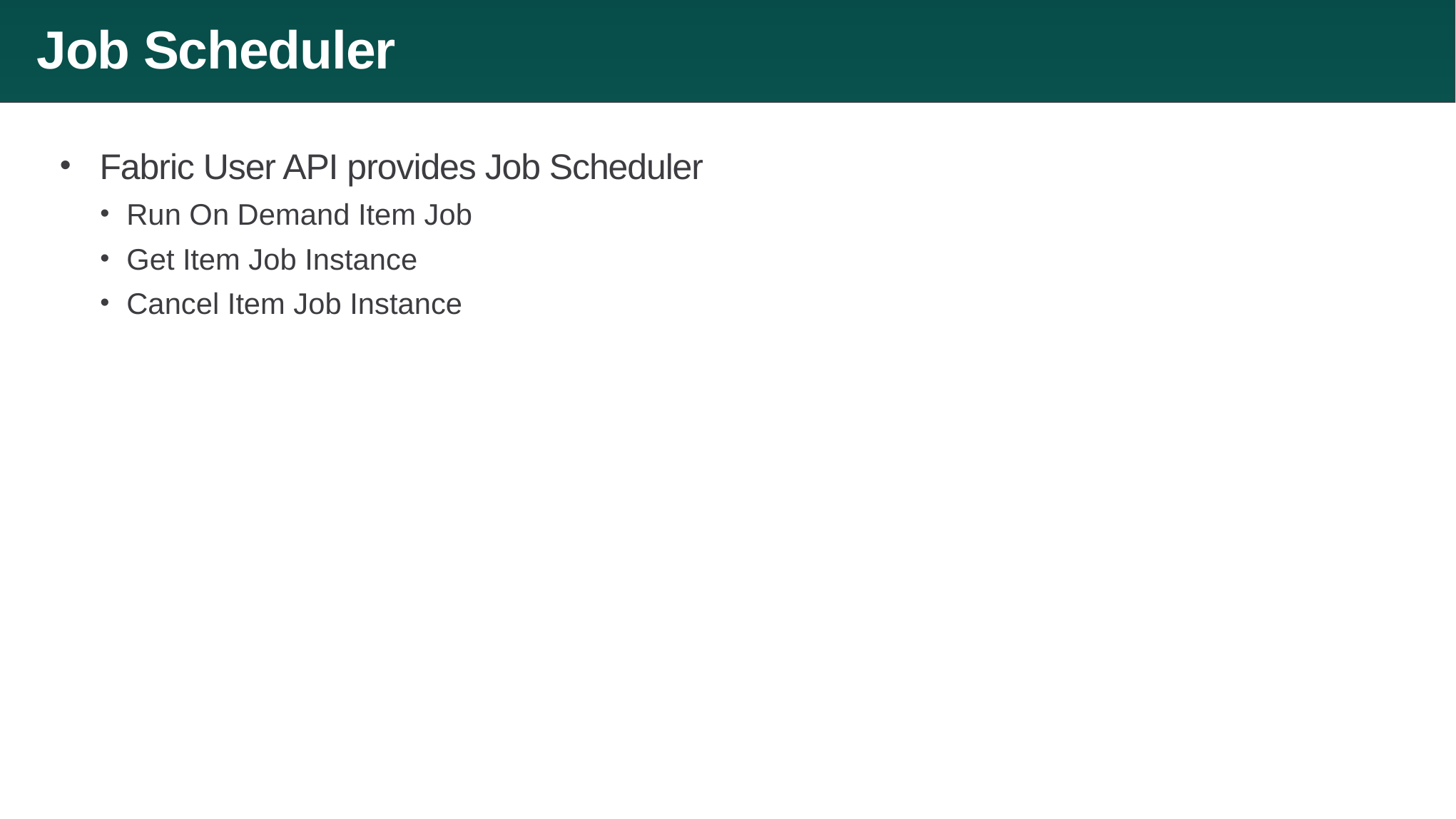

# Job Scheduler
Fabric User API provides Job Scheduler
Run On Demand Item Job
Get Item Job Instance
Cancel Item Job Instance